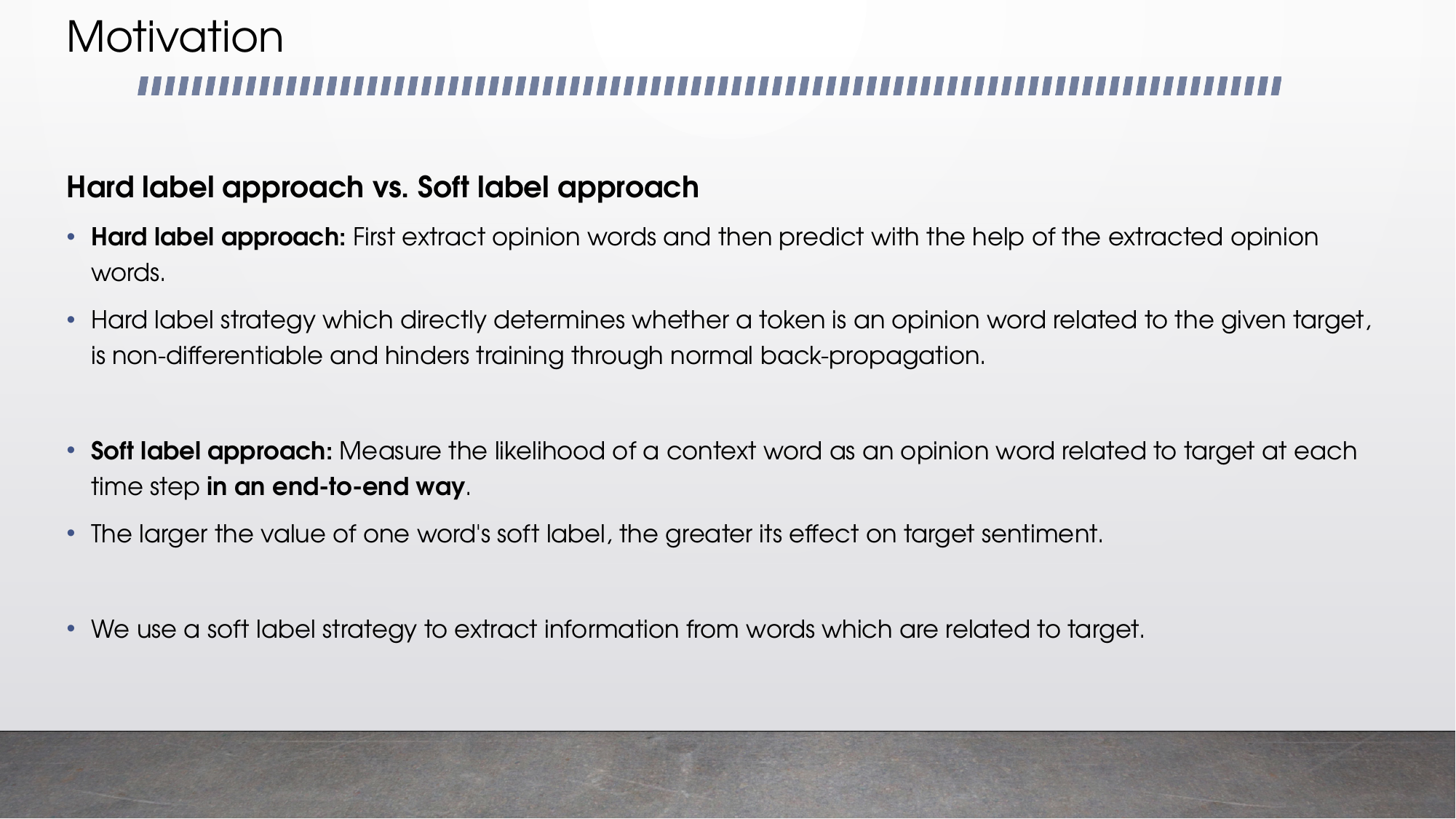

# Motivation
Hard label approach vs. Soft label approach
Hard label approach: First extract opinion words and then predict with the help of the extracted opinion words.
Hard label strategy which directly determines whether a token is an opinion word related to the given target, is non-differentiable and hinders training through normal back-propagation.

Soft label approach: Measure the likelihood of a context word as an opinion word related to target at each time step in an end-to-end way.
The larger the value of one word's soft label, the greater its effect on target sentiment.

We use a soft label strategy to extract information from words which are related to target.